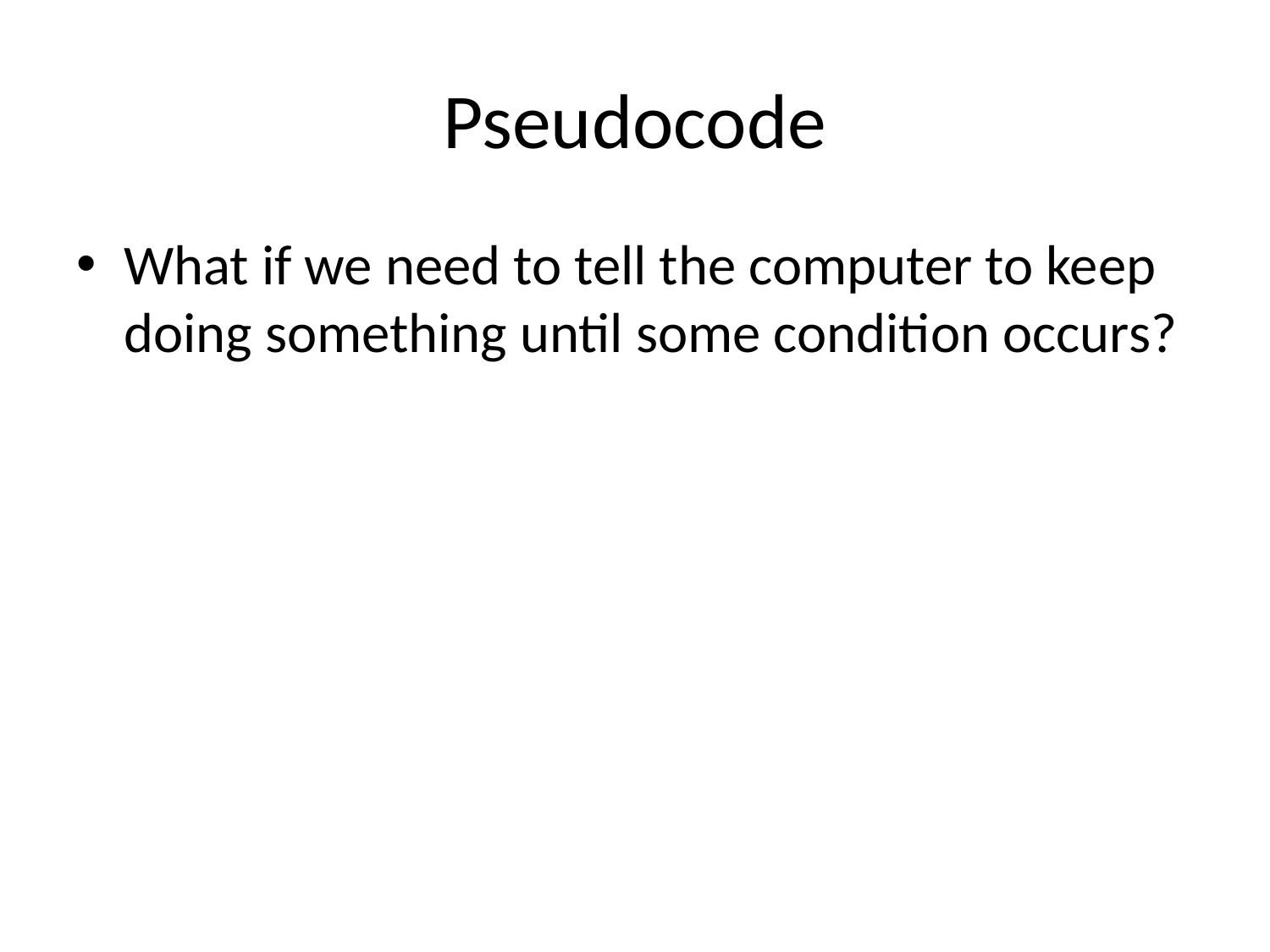

# Pseudocode
What if we need to tell the computer to keep doing something until some condition occurs?